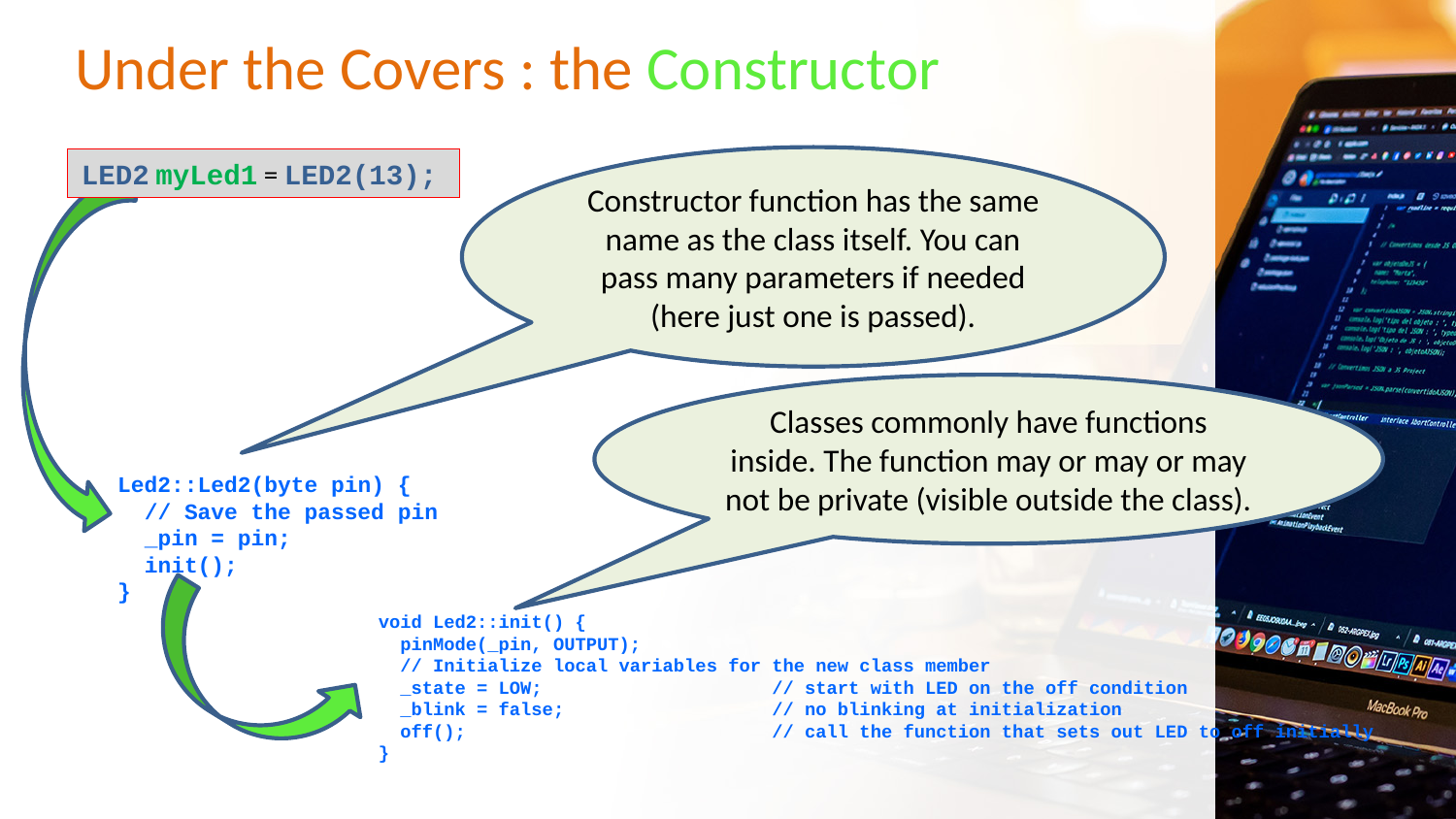

# Under the Covers : the Constructor
Constructor function has the same name as the class itself. You can pass many parameters if needed (here just one is passed).

Led2::Led2(byte pin) {
  // Save the passed pin
  _pin = pin;
  init();
}
LED2 myLed1 = LED2(13);
Classes commonly have functions inside. The function may or may or may not be private (visible outside the class).

void Led2::init() {
  pinMode(_pin, OUTPUT);
  // Initialize local variables for the new class member
  _state = LOW;                     // start with LED on the off condition
  _blink = false;                   // no blinking at initialization
  off();                            // call the function that sets out LED to off initially
}